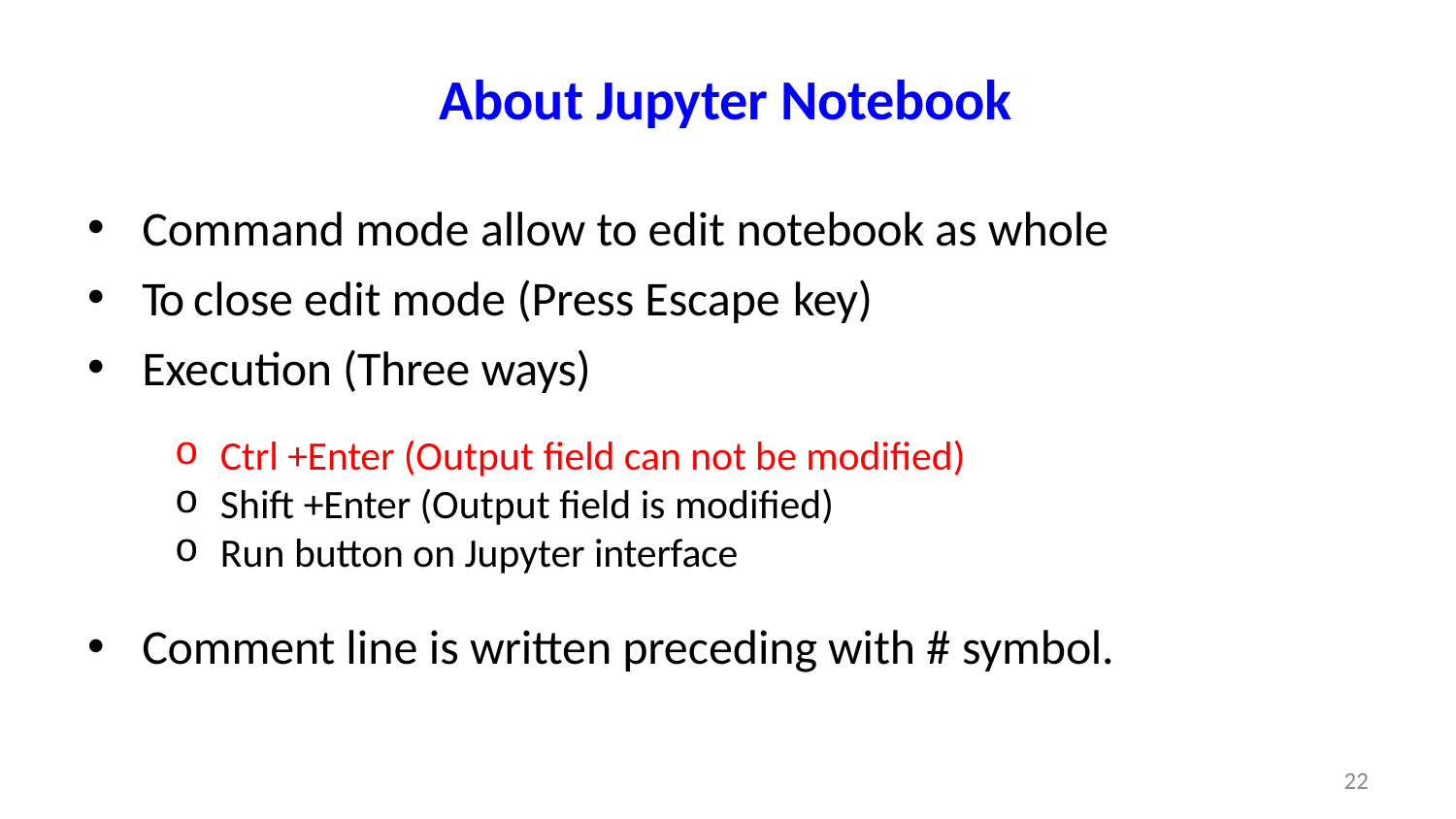

# About Jupyter Notebook
Command mode allow to edit notebook as whole
To close edit mode (Press Escape key)
Execution (Three ways)
Ctrl +Enter (Output field can not be modified)
Shift +Enter (Output field is modified)
Run button on Jupyter interface

Comment line is written preceding with # symbol.
22